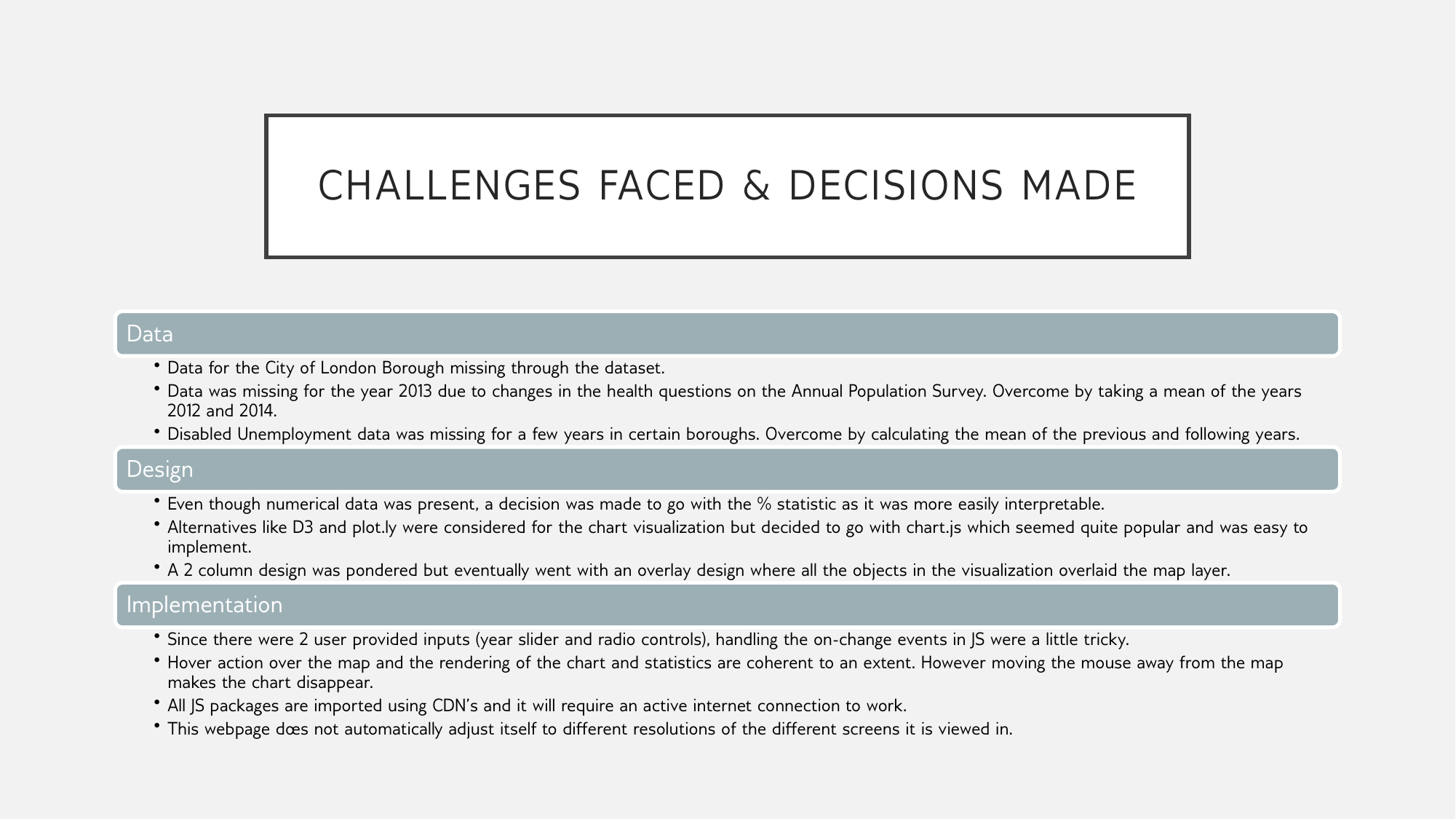

# Challenges faced & Decisions made
Data
Data for the City of London Borough missing through the dataset.
Data was missing for the year 2013 due to changes in the health questions on the Annual Population Survey. Overcome by taking a mean of the years 2012 and 2014.
Disabled Unemployment data was missing for a few years in certain boroughs. Overcome by calculating the mean of the previous and following years.
Design
Even though numerical data was present, a decision was made to go with the % statistic as it was more easily interpretable.
Alternatives like D3 and plot.ly were considered for the chart visualization but decided to go with chart.js which seemed quite popular and was easy to implement.
A 2 column design was pondered but eventually went with an overlay design where all the objects in the visualization overlaid the map layer.
Implementation
Since there were 2 user provided inputs (year slider and radio controls), handling the on-change events in JS were a little tricky.
Hover action over the map and the rendering of the chart and statistics are coherent to an extent. However moving the mouse away from the map makes the chart disappear.
All JS packages are imported using CDN’s and it will require an active internet connection to work.
This webpage does not automatically adjust itself to different resolutions of the different screens it is viewed in.